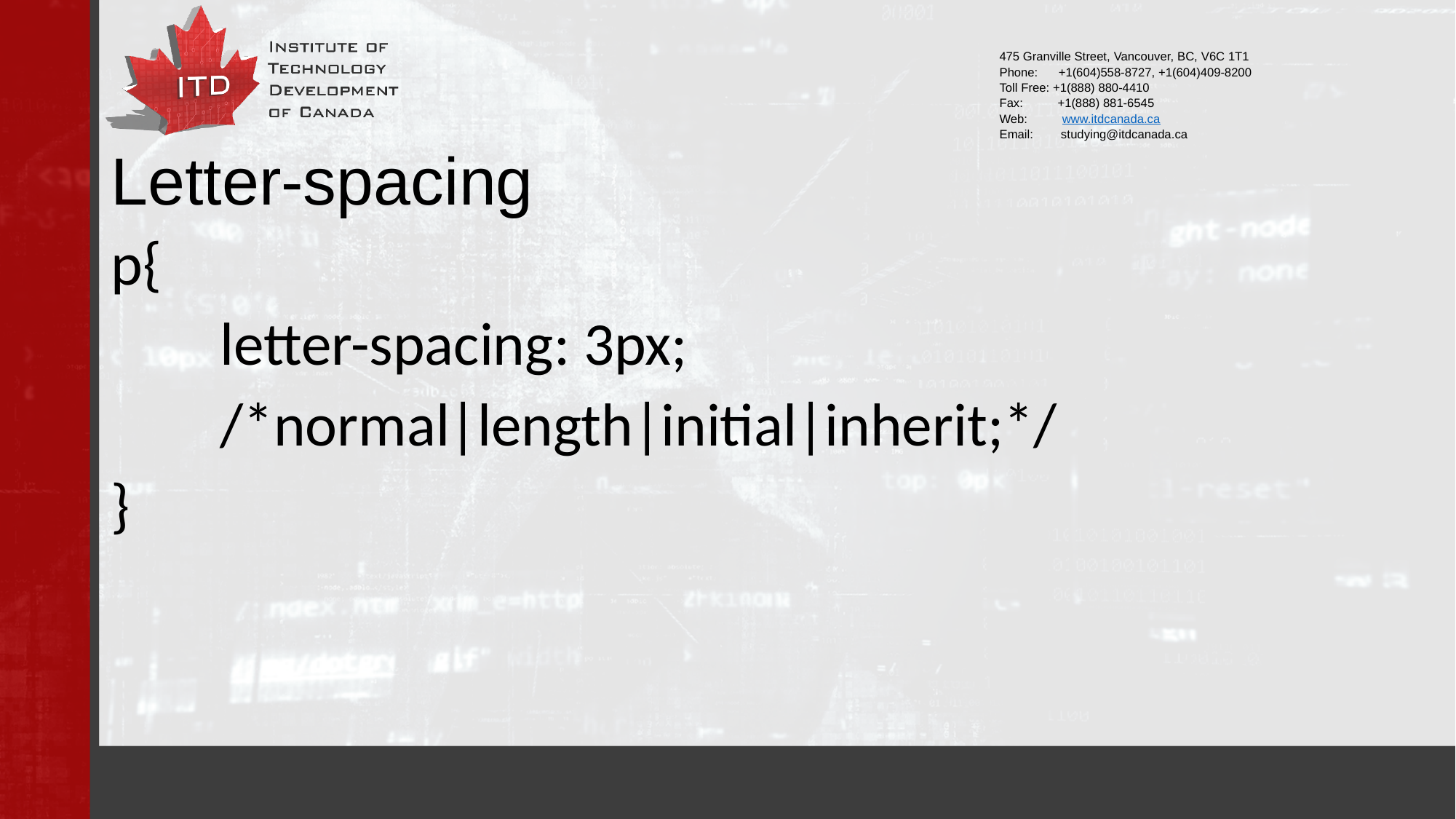

# Letter-spacing
p{
	letter-spacing: 3px;
	/*normal|length|initial|inherit;*/
}